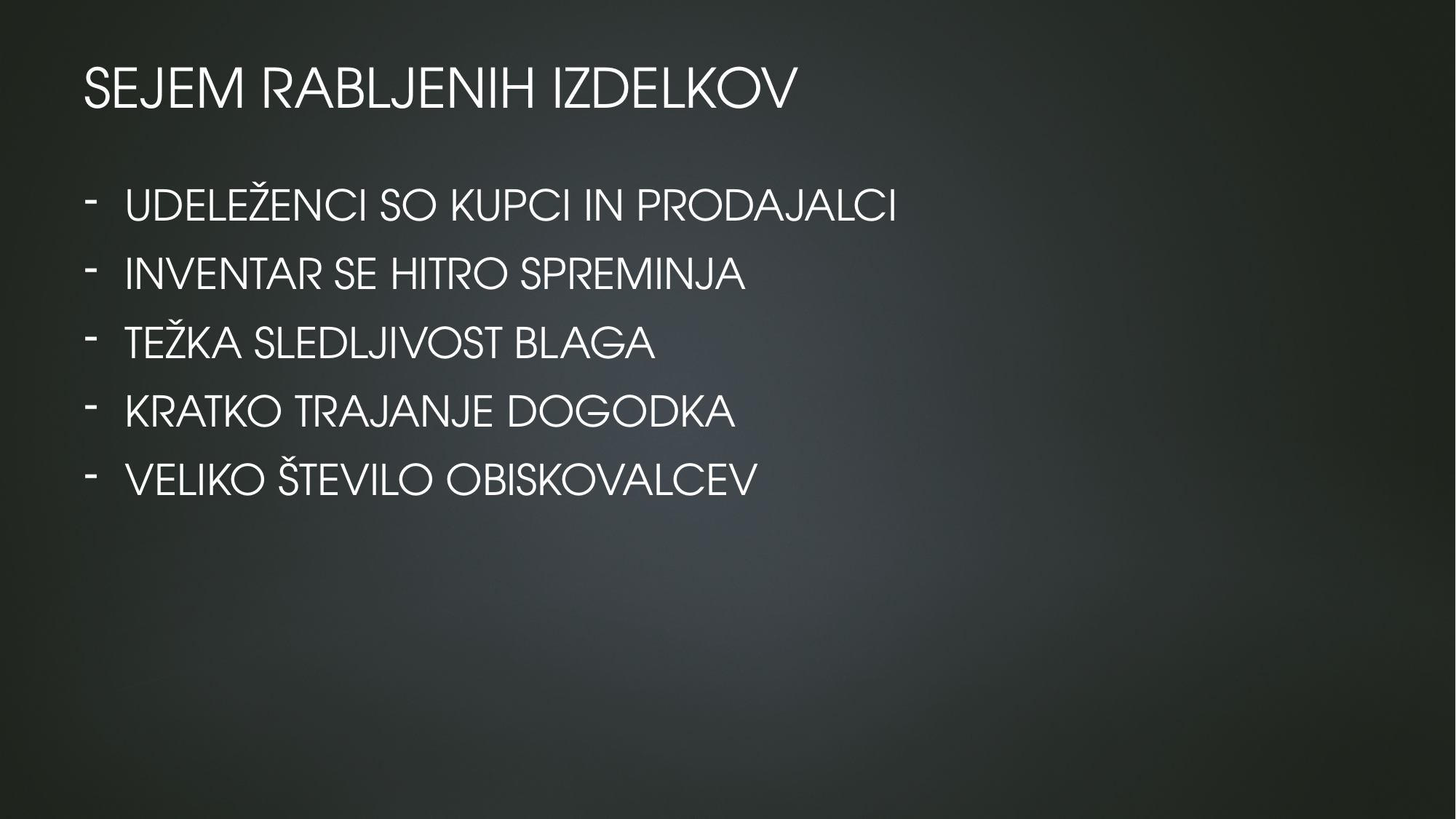

# Sejem rabljenih Izdelkov
Udeleženci so kupci in prodajalci
Inventar se hitro spreminja
Težka sledljivost blaga
Kratko trajanje dogodka
Veliko število obiskovalcev